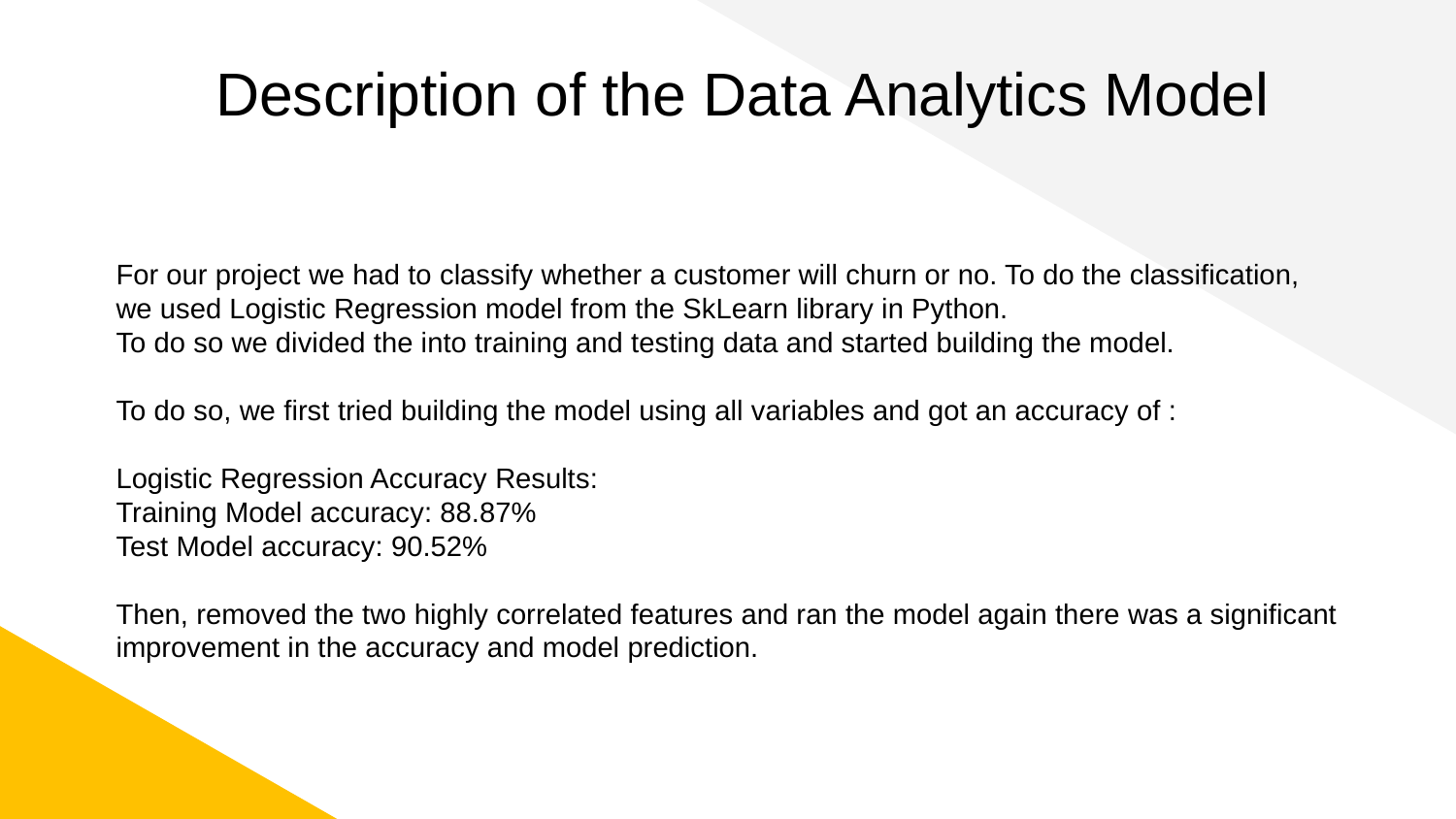

Description of the Data Analytics Model
For our project we had to classify whether a customer will churn or no. To do the classification, we used Logistic Regression model from the SkLearn library in Python.
To do so we divided the into training and testing data and started building the model.

To do so, we first tried building the model using all variables and got an accuracy of :
Logistic Regression Accuracy Results:
Training Model accuracy: 88.87%
Test Model accuracy: 90.52%
Then, removed the two highly correlated features and ran the model again there was a significant improvement in the accuracy and model prediction.